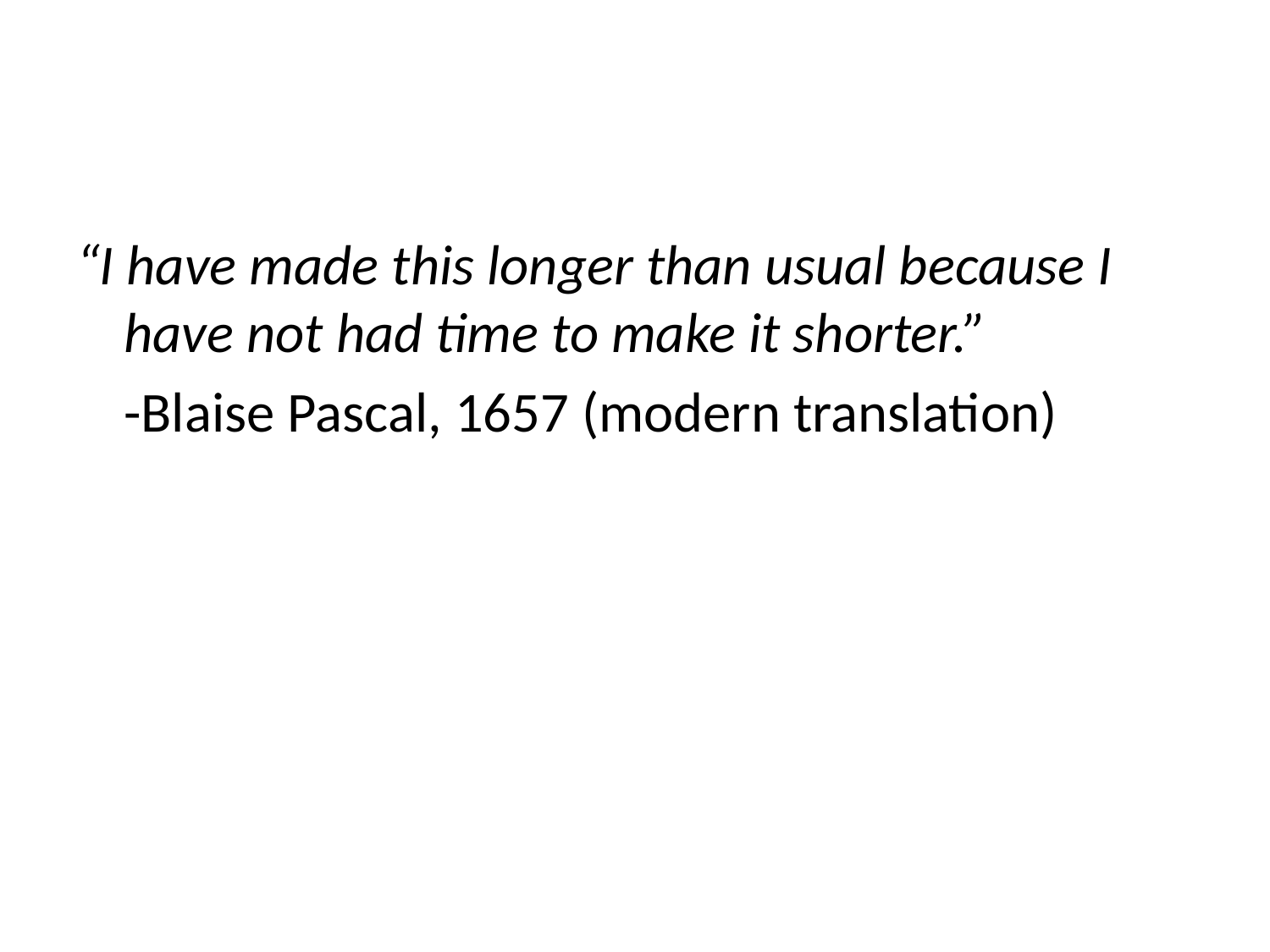

#
“I have made this longer than usual because I have not had time to make it shorter.”
	-Blaise Pascal, 1657 (modern translation)